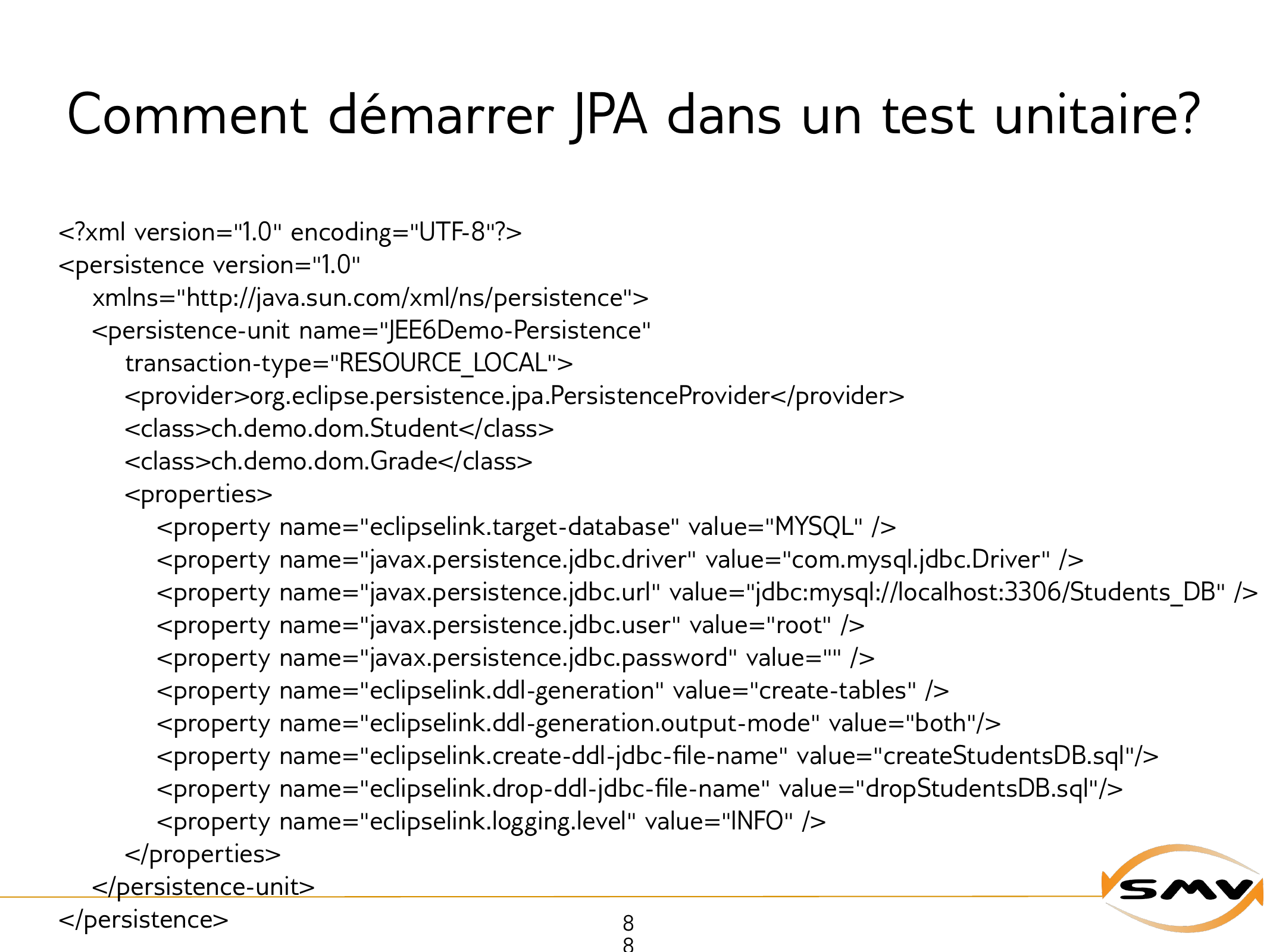

# Comment démarrer JPA dans un test unitaire?
<?xml version="1.0" encoding="UTF-8"?>
<persistence version="1.0"
    xmlns="http://java.sun.com/xml/ns/persistence">
    <persistence-unit name="JEE6Demo-Persistence"
        transaction-type="RESOURCE_LOCAL">
        <provider>org.eclipse.persistence.jpa.PersistenceProvider</provider>
        <class>ch.demo.dom.Student</class>
        <class>ch.demo.dom.Grade</class>
        <properties>
            <property name="eclipselink.target-database" value="MYSQL" />
            <property name="javax.persistence.jdbc.driver" value="com.mysql.jdbc.Driver" />
            <property name="javax.persistence.jdbc.url" value="jdbc:mysql://localhost:3306/Students_DB" />
            <property name="javax.persistence.jdbc.user" value="root" />
            <property name="javax.persistence.jdbc.password" value="" />
            <property name="eclipselink.ddl-generation" value="create-tables" />
            <property name="eclipselink.ddl-generation.output-mode" value="both"/>
            <property name="eclipselink.create-ddl-jdbc-file-name" value="createStudentsDB.sql"/>
            <property name="eclipselink.drop-ddl-jdbc-file-name" value="dropStudentsDB.sql"/>
            <property name="eclipselink.logging.level" value="INFO" />
        </properties>
    </persistence-unit>
</persistence>
88